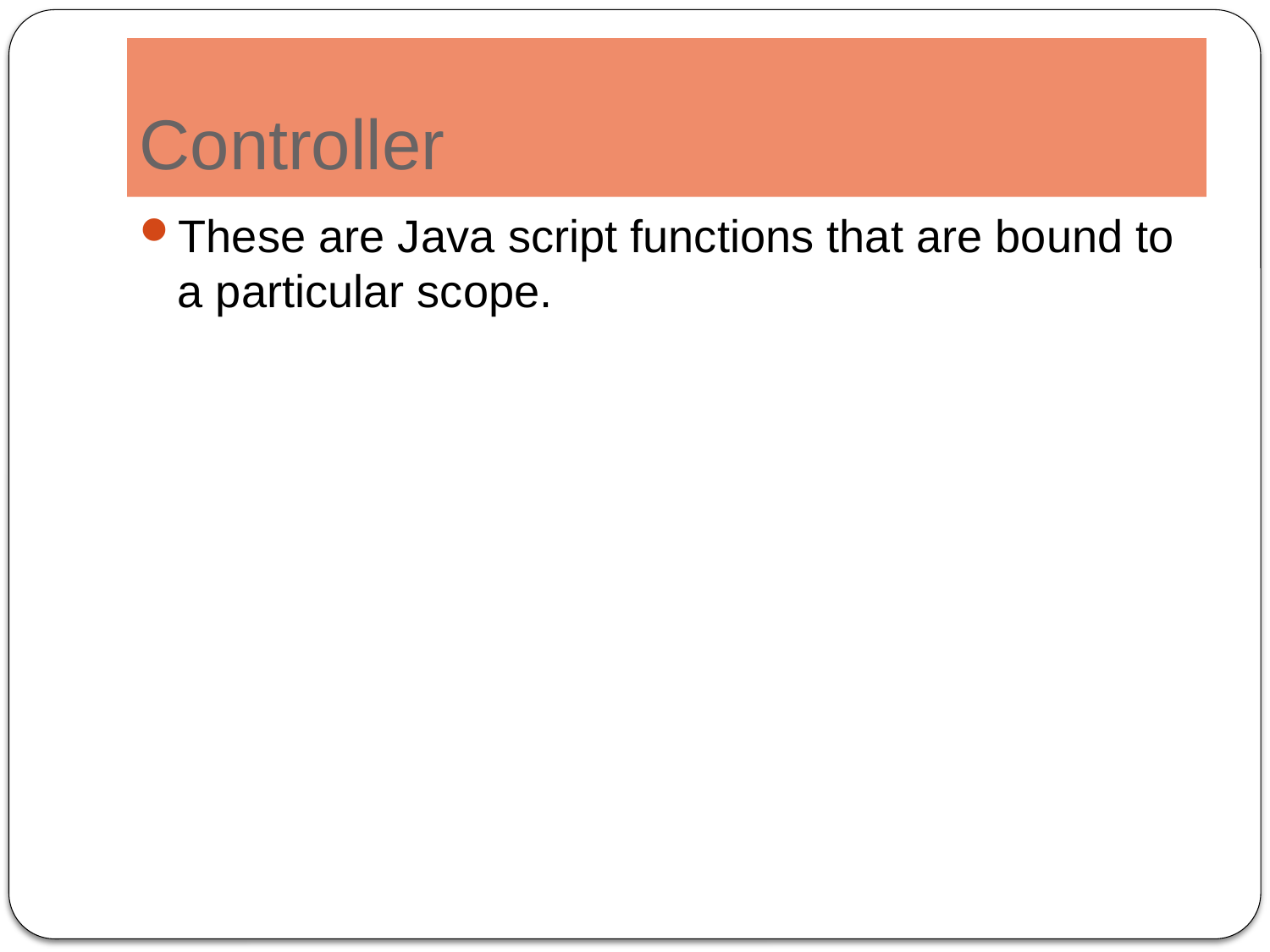

# Controller
These are Java script functions that are bound to a particular scope.